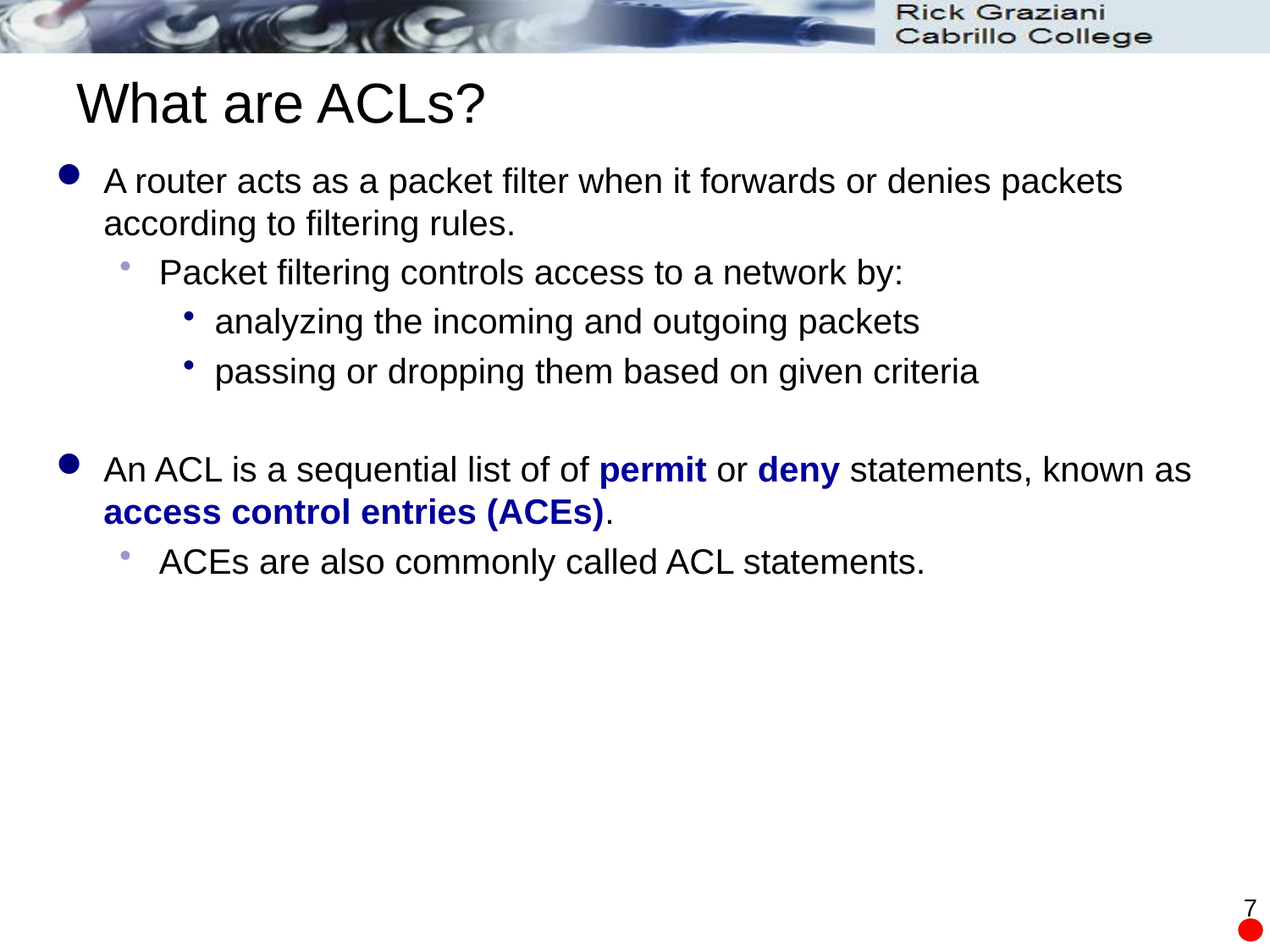

# What are ACLs?
A router acts as a packet filter when it forwards or denies packets according to filtering rules.
Packet filtering controls access to a network by:
analyzing the incoming and outgoing packets
passing or dropping them based on given criteria

An ACL is a sequential list of of permit or deny statements, known as access control entries (ACEs).
ACEs are also commonly called ACL statements.

7